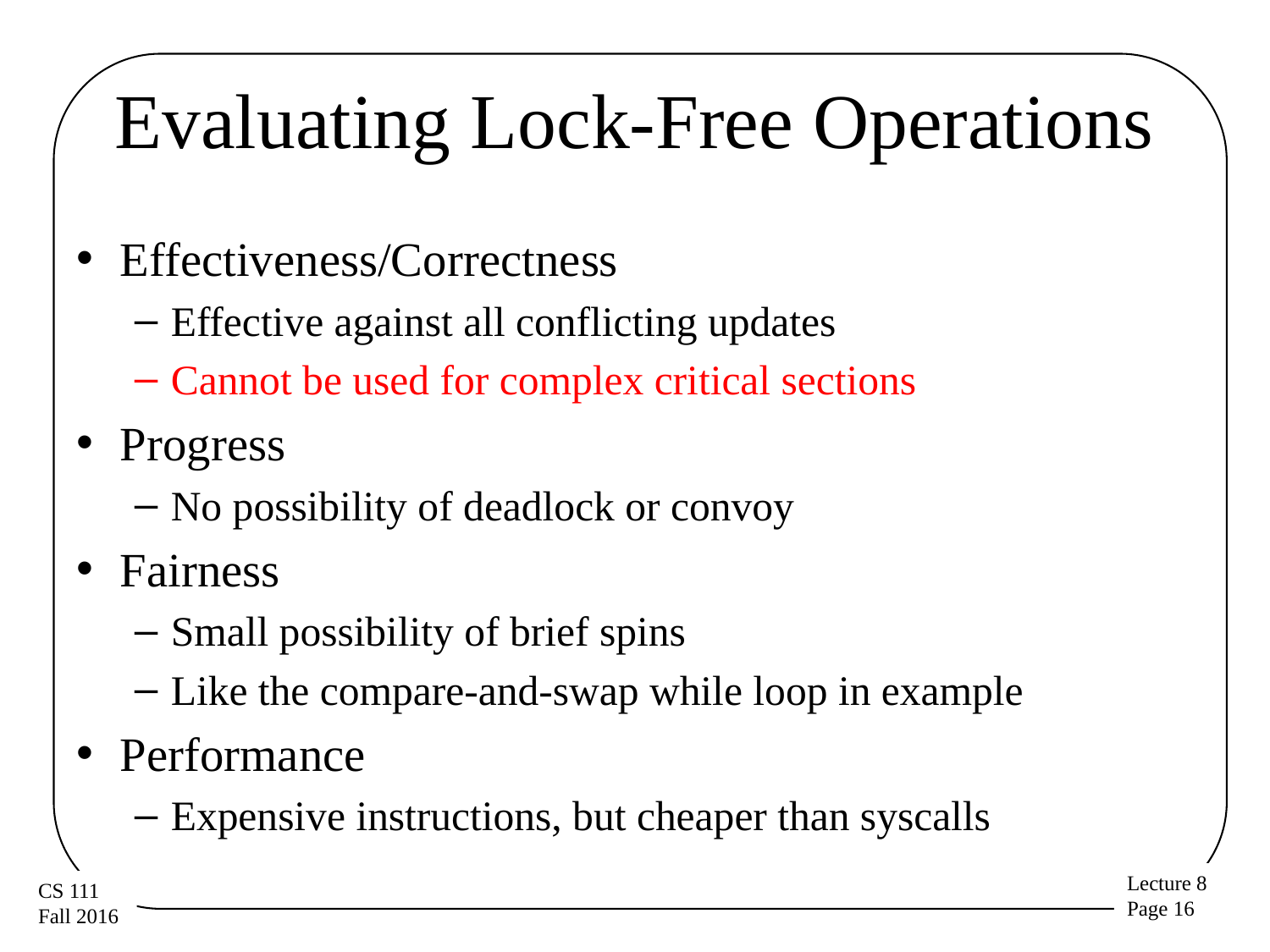

# Evaluating Lock-Free Operations
Effectiveness/Correctness
Effective against all conflicting updates
Cannot be used for complex critical sections
Progress
No possibility of deadlock or convoy
Fairness
Small possibility of brief spins
Like the compare-and-swap while loop in example
Performance
Expensive instructions, but cheaper than syscalls